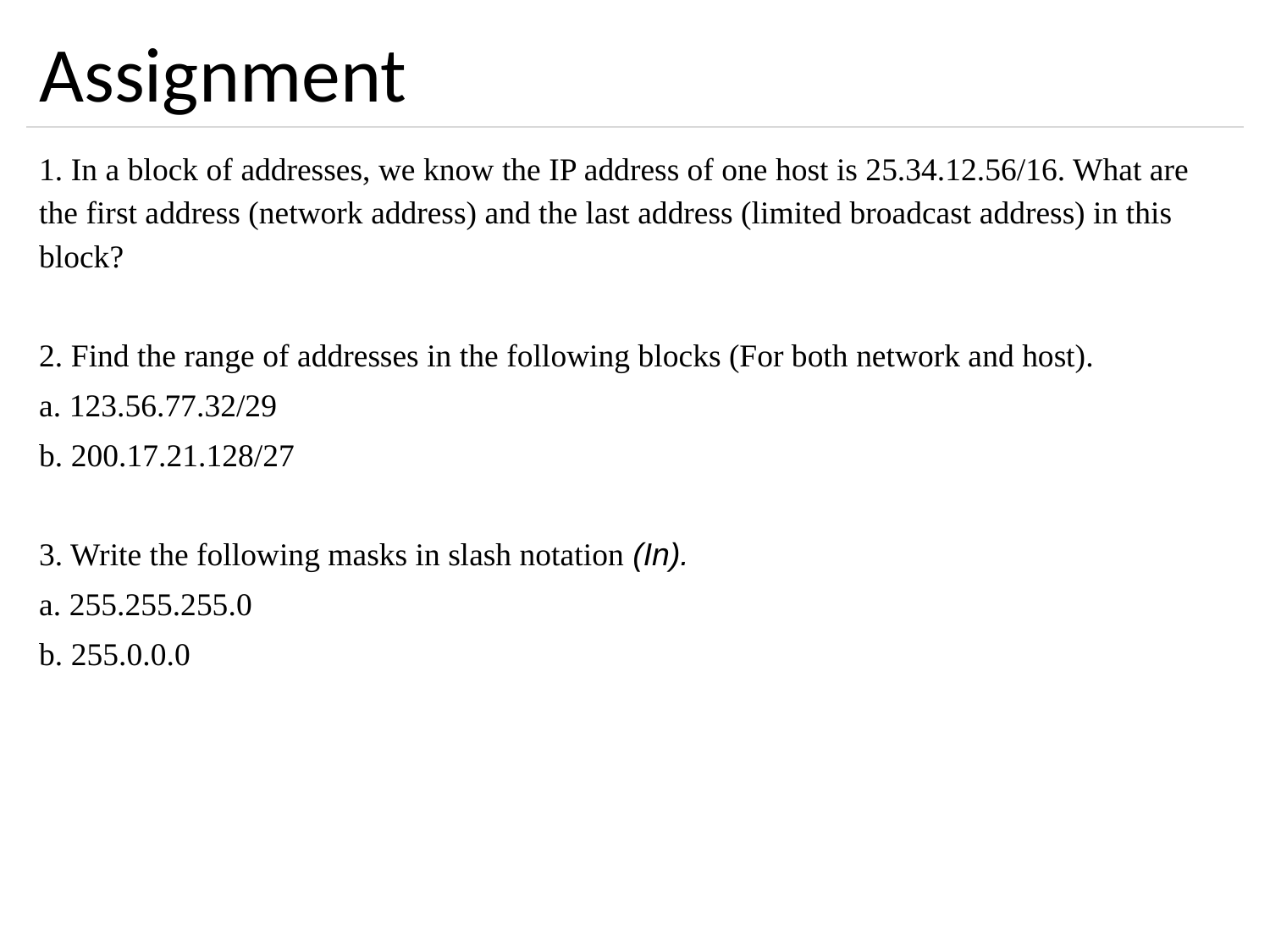

# Assignment
1. In a block of addresses, we know the IP address of one host is 25.34.12.56/16. What are the first address (network address) and the last address (limited broadcast address) in this block?

2. Find the range of addresses in the following blocks (For both network and host).
a. 123.56.77.32/29
b. 200.17.21.128/27

3. Write the following masks in slash notation (In).
a. 255.255.255.0
b. 255.0.0.0